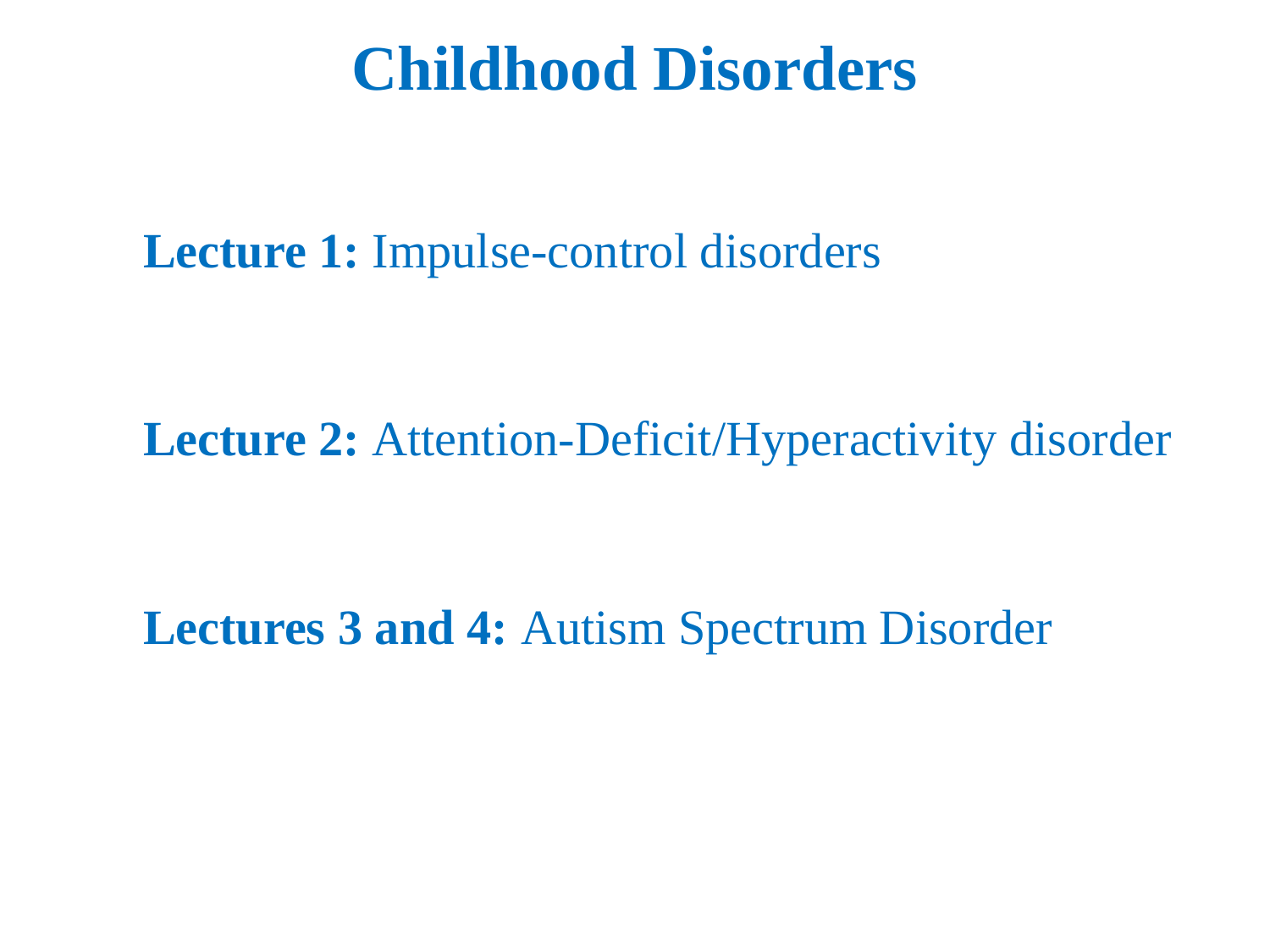

# Childhood Disorders
	Lecture 1: Impulse-control disorders
	Lecture 2: Attention-Deficit/Hyperactivity disorder
	Lectures 3 and 4: Autism Spectrum Disorder

2